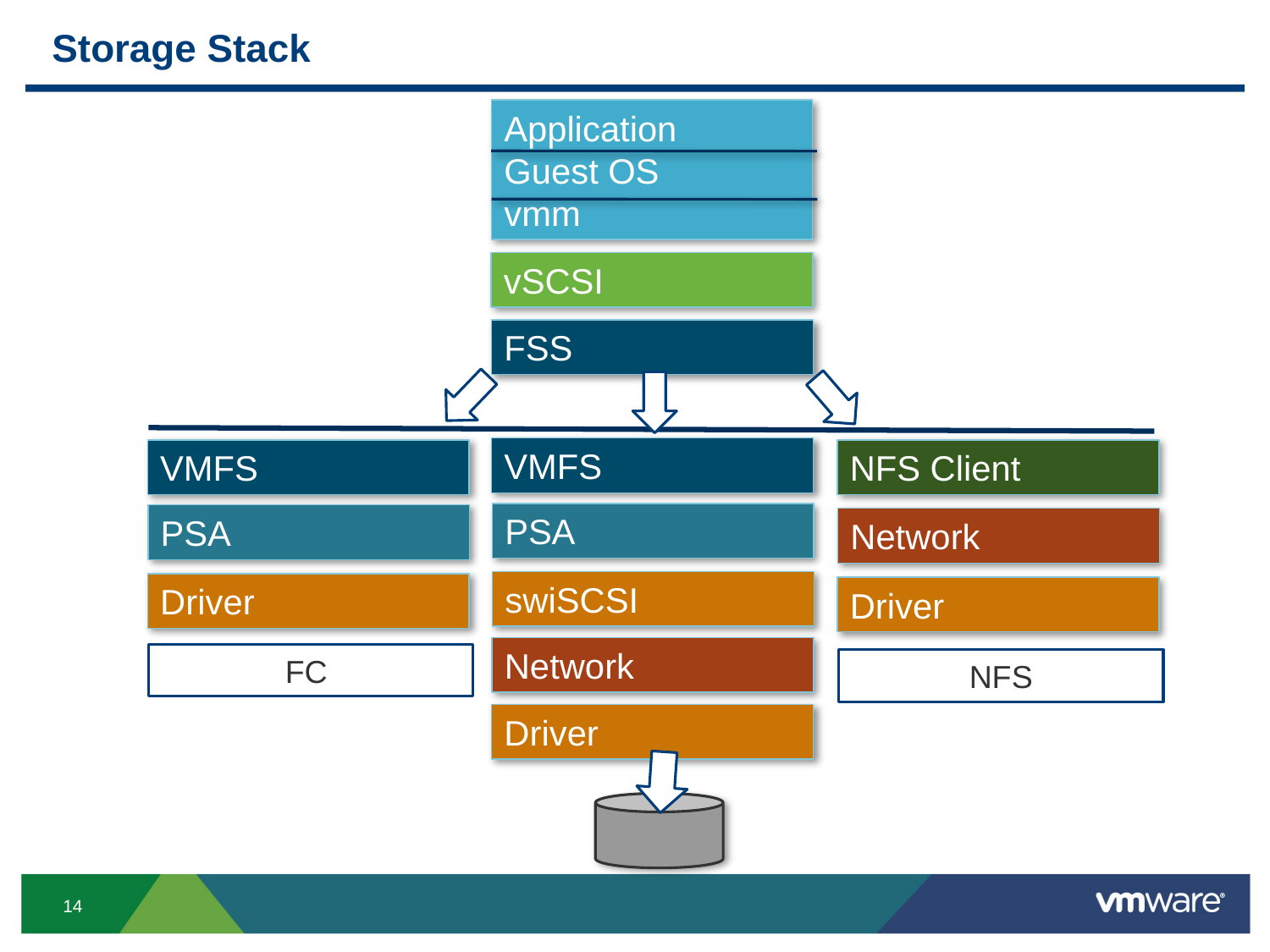

# Storage Stack
Application
Guest OS
vmm
vSCSI
FSS

VMFS
VMFS
NFS Client
PSA
PSA
Network
swiSCSI
Driver
Driver
Network
FC
NFS
Driver